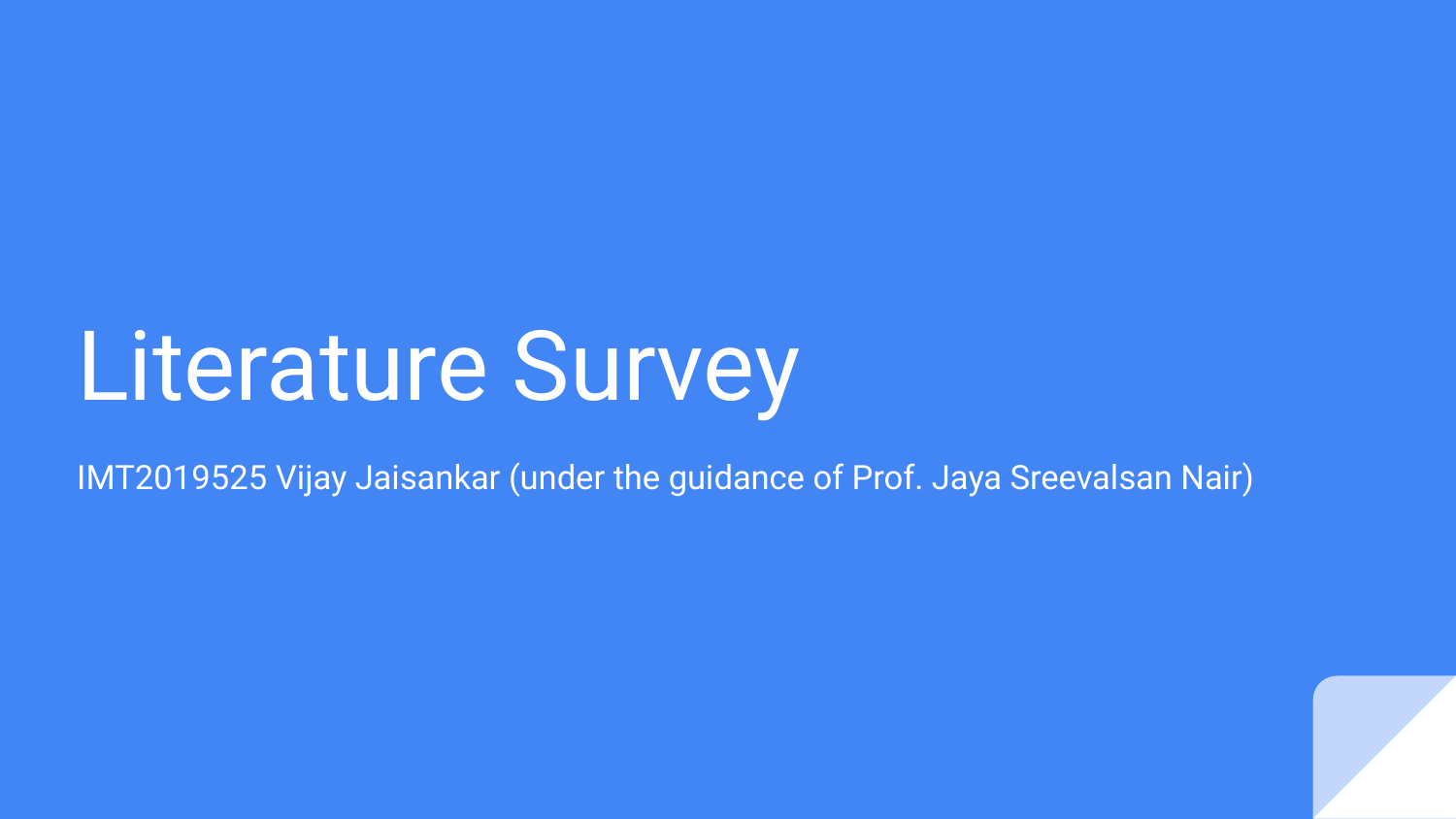

# Literature Survey
IMT2019525 Vijay Jaisankar (under the guidance of Prof. Jaya Sreevalsan Nair)